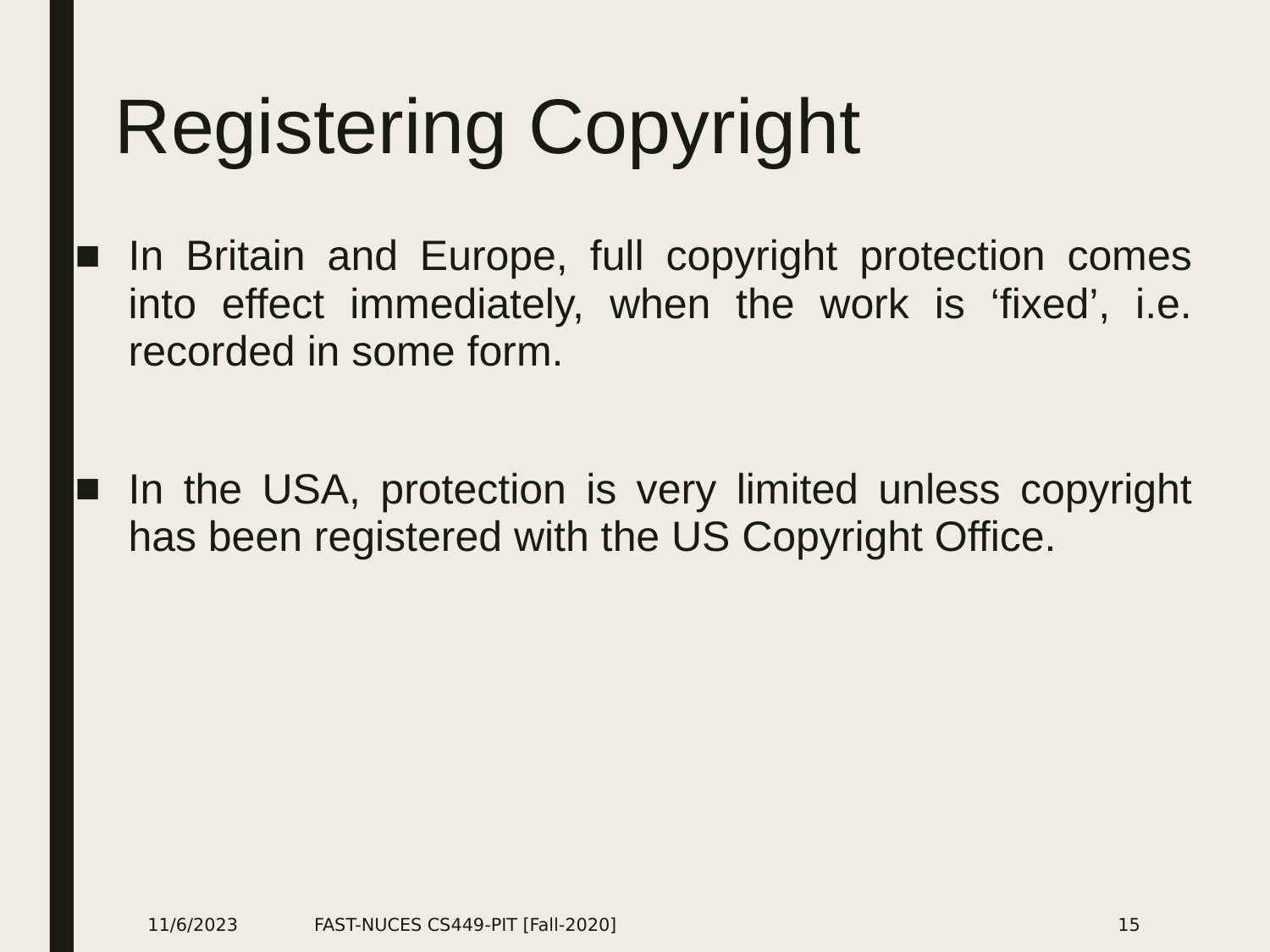

# Registering Copyright
In Britain and Europe, full copyright protection comes into effect immediately, when the work is ‘fixed’, i.e. recorded in some form.

In the USA, protection is very limited unless copyright has been registered with the US Copyright Office.
11/6/2023
FAST-NUCES CS449-PIT [Fall-2020]
15